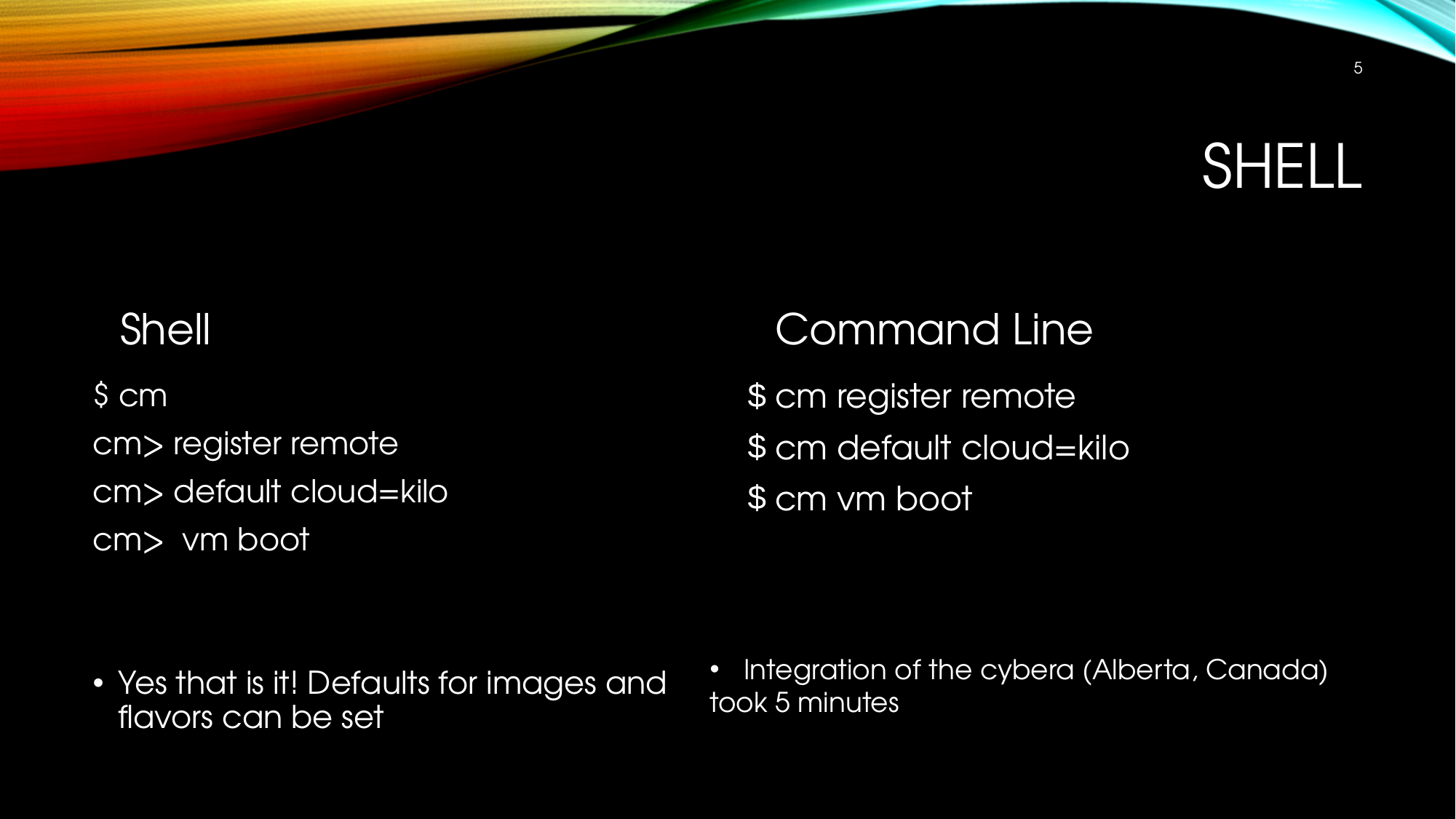

5
# SHell
Shell
Command Line
$ cm
cm> register remote
cm> default cloud=kilo
cm>  vm boot

Yes that is it! Defaults for images and flavors can be set

cm register remote
cm default cloud=kilo
cm vm boot

Integration of the cybera (Alberta, Canada)
took 5 minutes